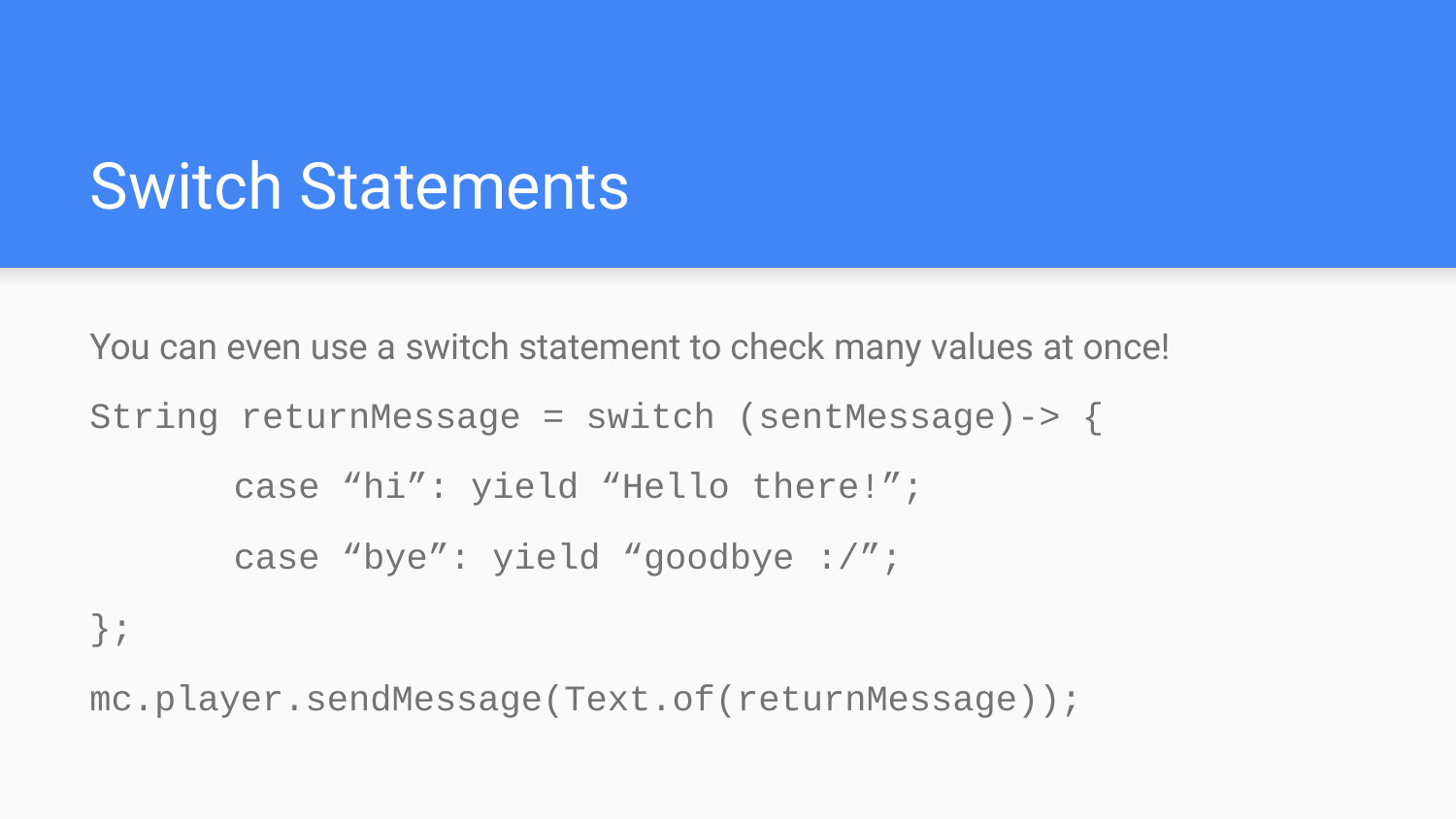

# Switch Statements
You can even use a switch statement to check many values at once!
String returnMessage = switch (sentMessage)-> {
	case “hi”: yield “Hello there!”;
	case “bye”: yield “goodbye :/”;
};
mc.player.sendMessage(Text.of(returnMessage));